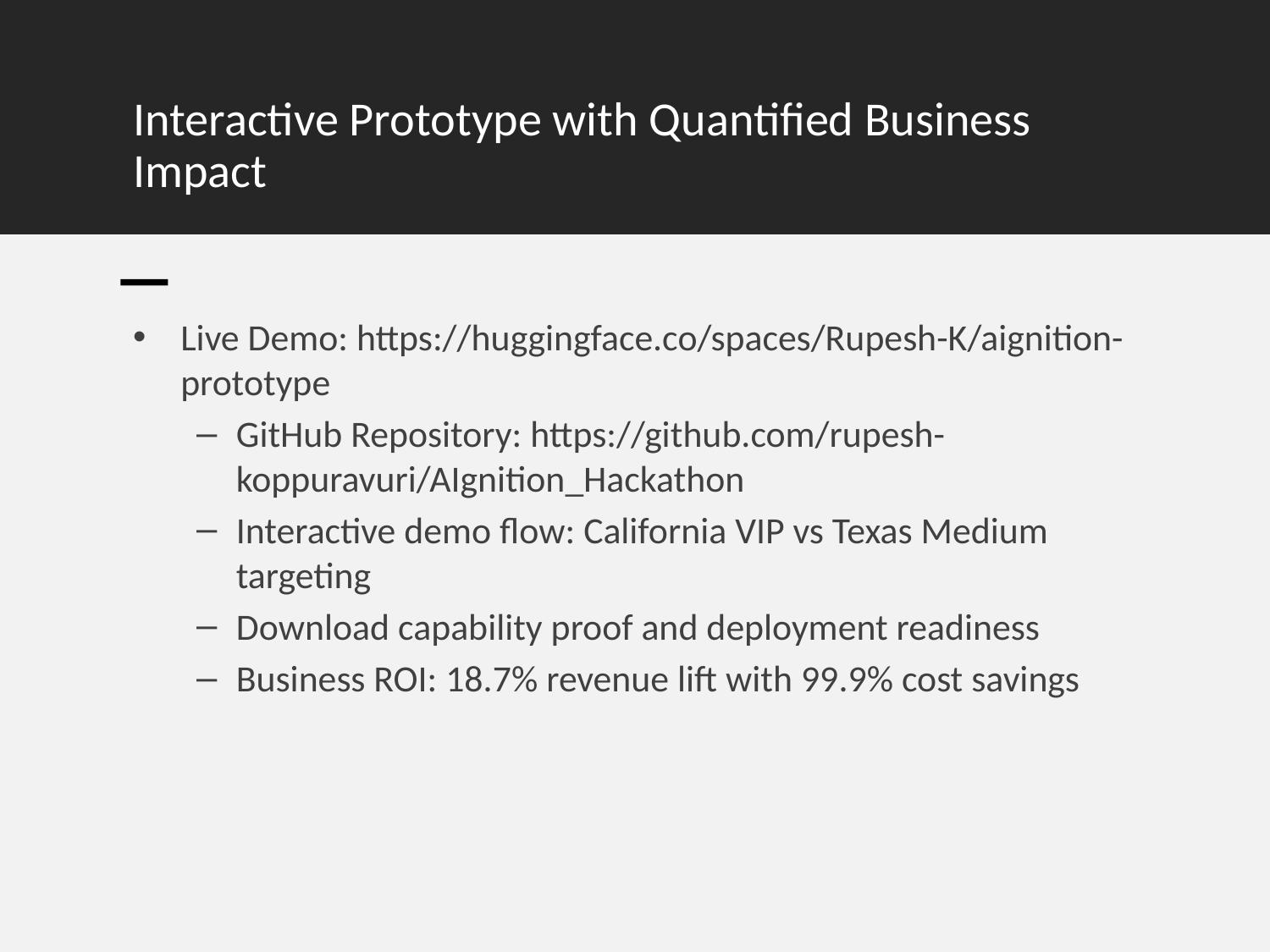

# Interactive Prototype with Quantified Business Impact

Live Demo: https://huggingface.co/spaces/Rupesh-K/aignition-prototype
GitHub Repository: https://github.com/rupesh-koppuravuri/AIgnition_Hackathon
Interactive demo flow: California VIP vs Texas Medium targeting
Download capability proof and deployment readiness
Business ROI: 18.7% revenue lift with 99.9% cost savings